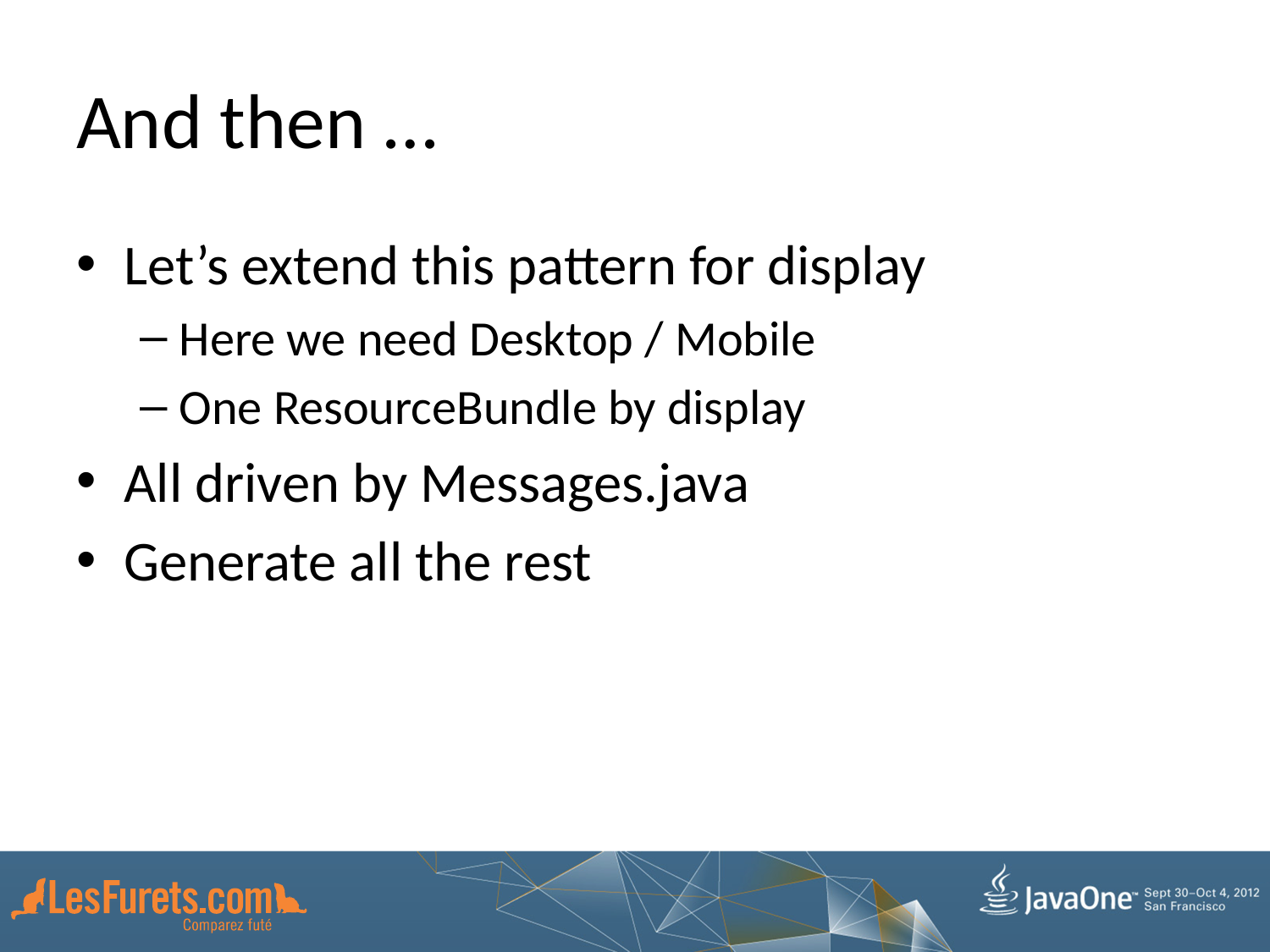

# And then …
Let’s extend this pattern for display
Here we need Desktop / Mobile
One ResourceBundle by display
All driven by Messages.java
Generate all the rest